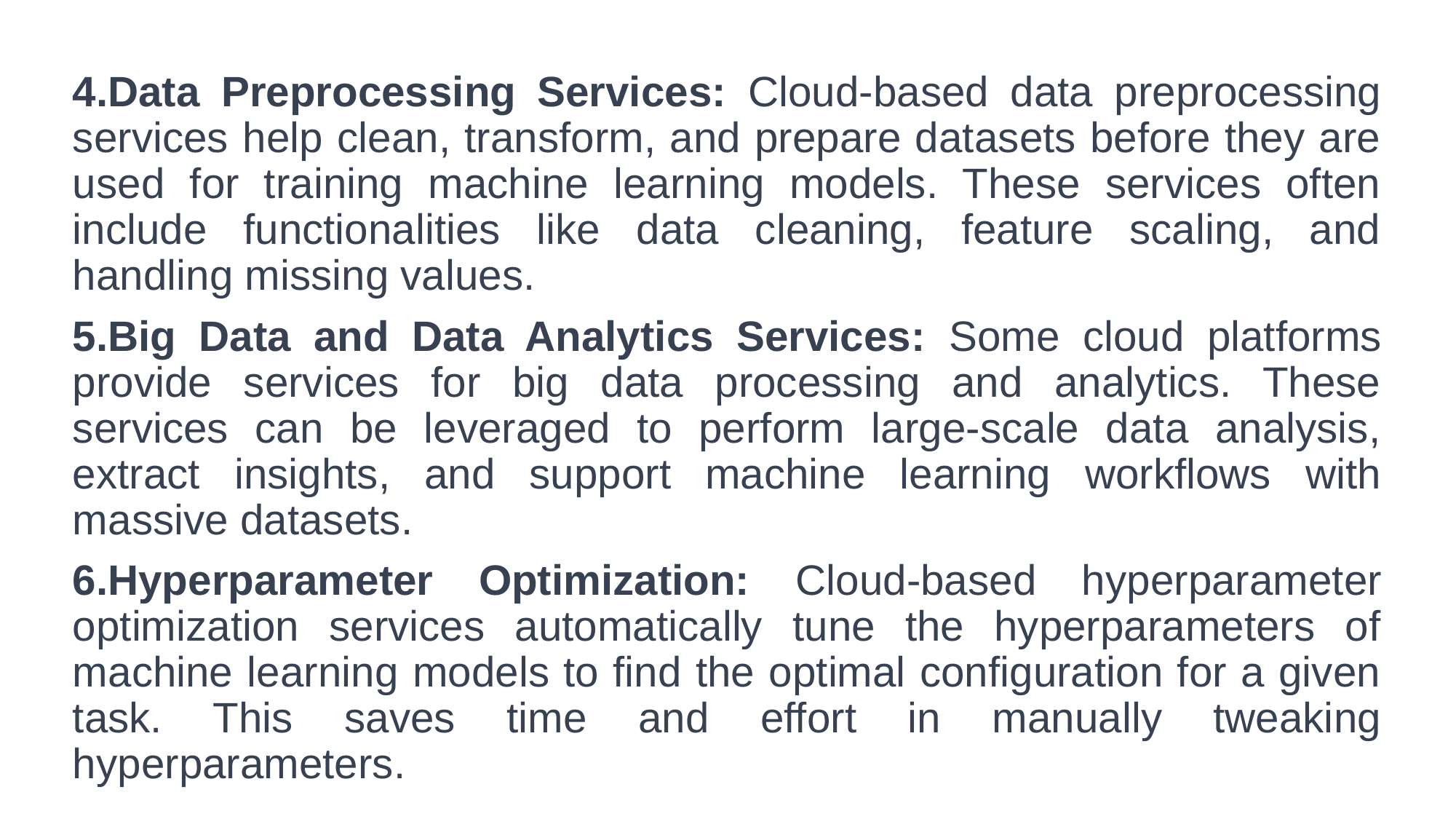

#
4.Data Preprocessing Services: Cloud-based data preprocessing services help clean, transform, and prepare datasets before they are used for training machine learning models. These services often include functionalities like data cleaning, feature scaling, and handling missing values.
5.Big Data and Data Analytics Services: Some cloud platforms provide services for big data processing and analytics. These services can be leveraged to perform large-scale data analysis, extract insights, and support machine learning workflows with massive datasets.
6.Hyperparameter Optimization: Cloud-based hyperparameter optimization services automatically tune the hyperparameters of machine learning models to find the optimal configuration for a given task. This saves time and effort in manually tweaking hyperparameters.